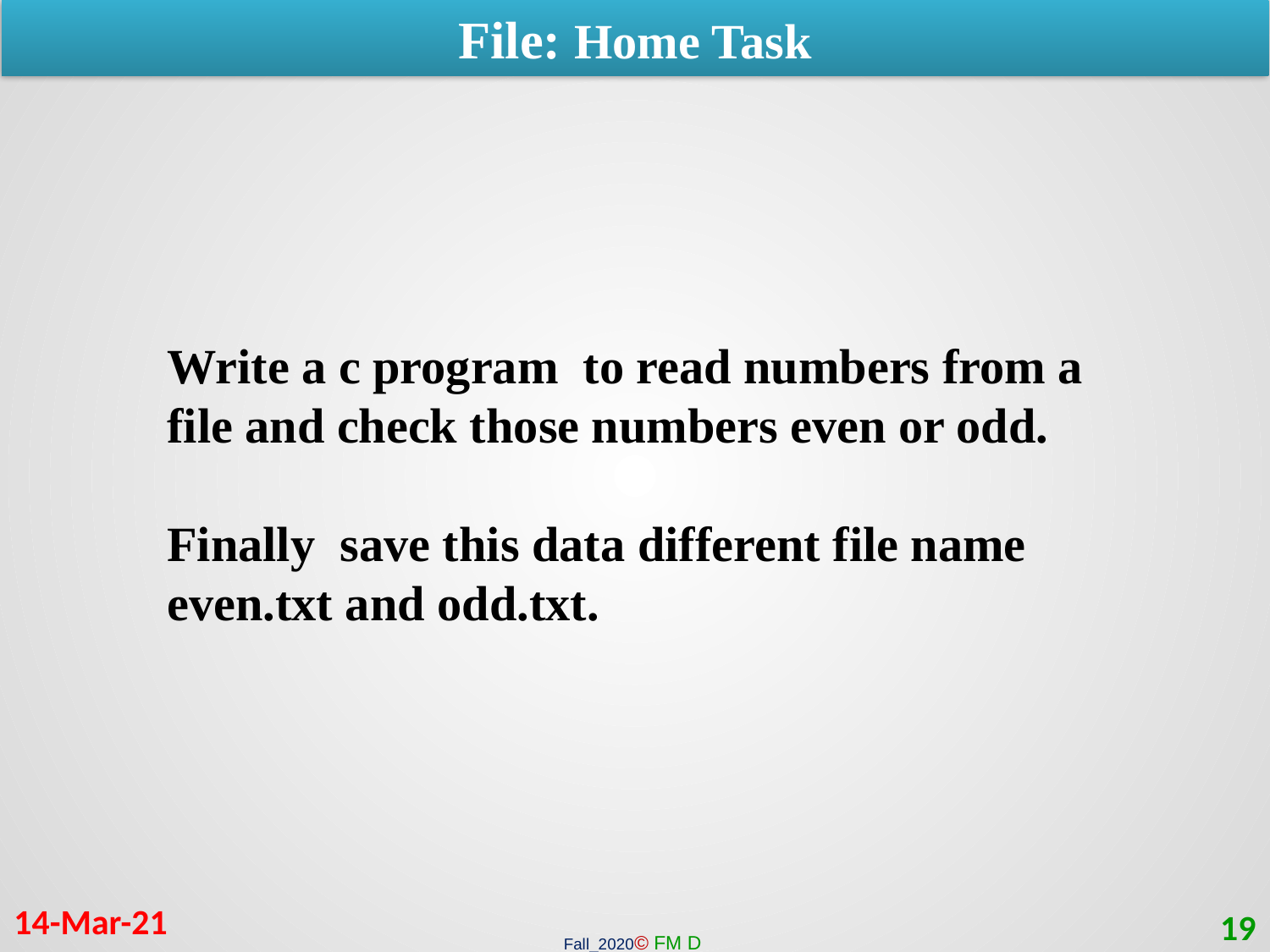

File: Home Task
Write a c program  to read numbers from a file and check those numbers even or odd.

Finally  save this data different file name even.txt and odd.txt.
14-Mar-21
19